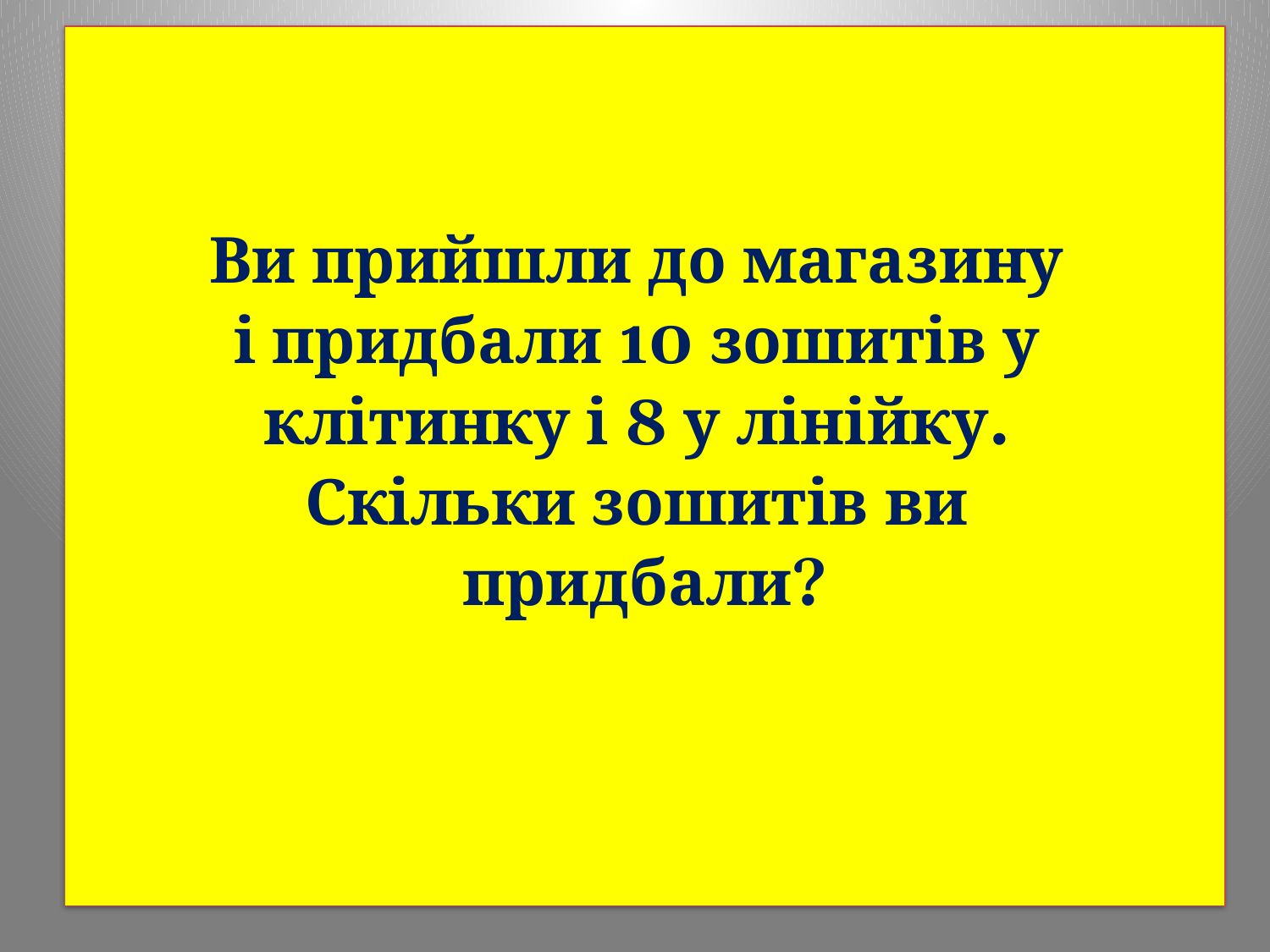

Ви прийшли до магазину
і придбали 10 зошитів у
клітинку і 8 у лінійку.
Скільки зошитів ви
придбали?